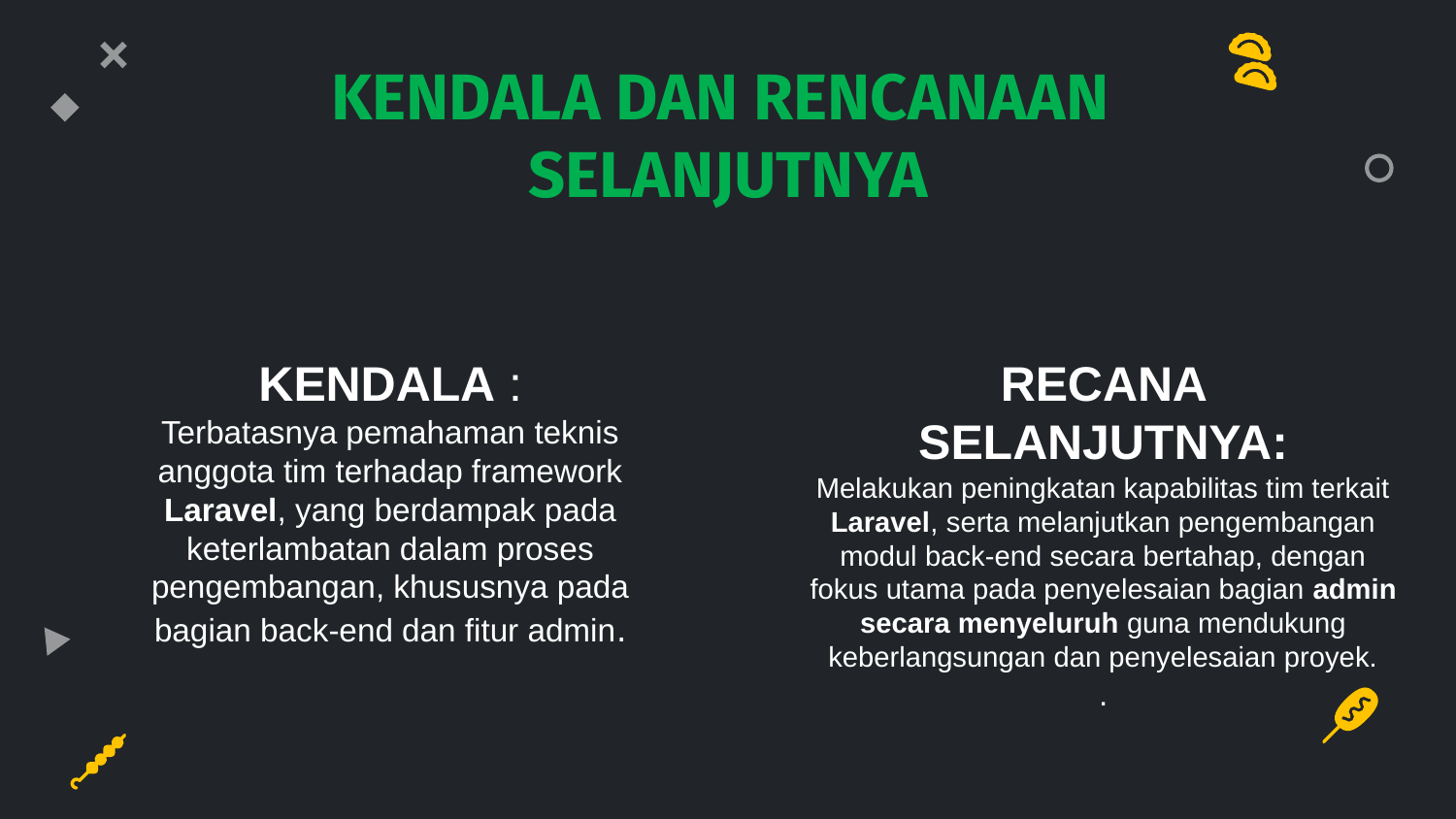

# KENDALA DAN RENCANAAN SELANJUTNYA
KENDALA :
Terbatasnya pemahaman teknis anggota tim terhadap framework Laravel, yang berdampak pada keterlambatan dalam proses pengembangan, khususnya pada bagian back-end dan fitur admin.
RECANA SELANJUTNYA:
Melakukan peningkatan kapabilitas tim terkait Laravel, serta melanjutkan pengembangan modul back-end secara bertahap, dengan fokus utama pada penyelesaian bagian admin secara menyeluruh guna mendukung keberlangsungan dan penyelesaian proyek.
.